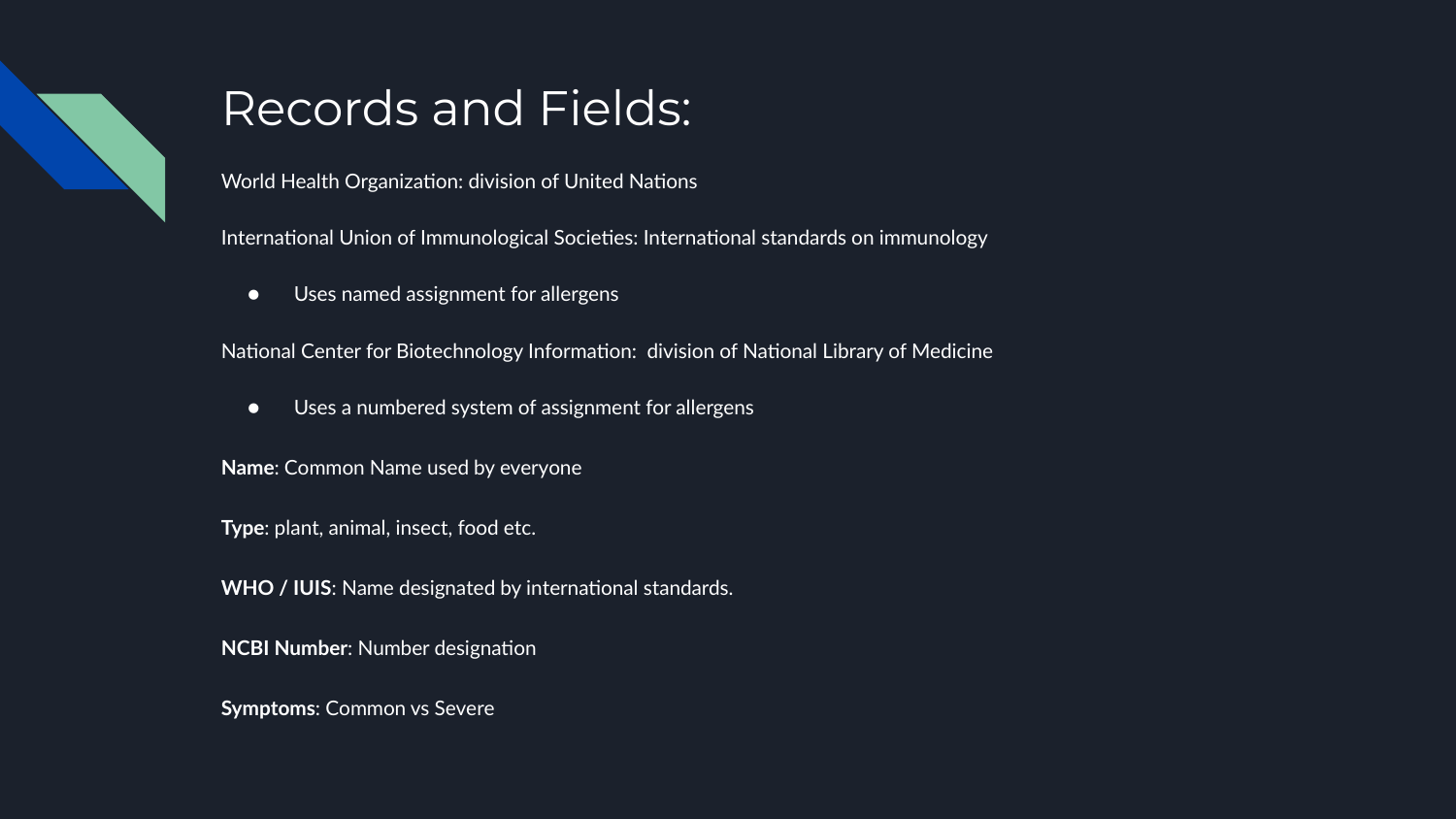

# Records and Fields:
World Health Organization: division of United Nations
International Union of Immunological Societies: International standards on immunology
Uses named assignment for allergens
National Center for Biotechnology Information:  division of National Library of Medicine
Uses a numbered system of assignment for allergens
Name: Common Name used by everyone
Type: plant, animal, insect, food etc.
WHO / IUIS: Name designated by international standards.
NCBI Number: Number designation
Symptoms: Common vs Severe